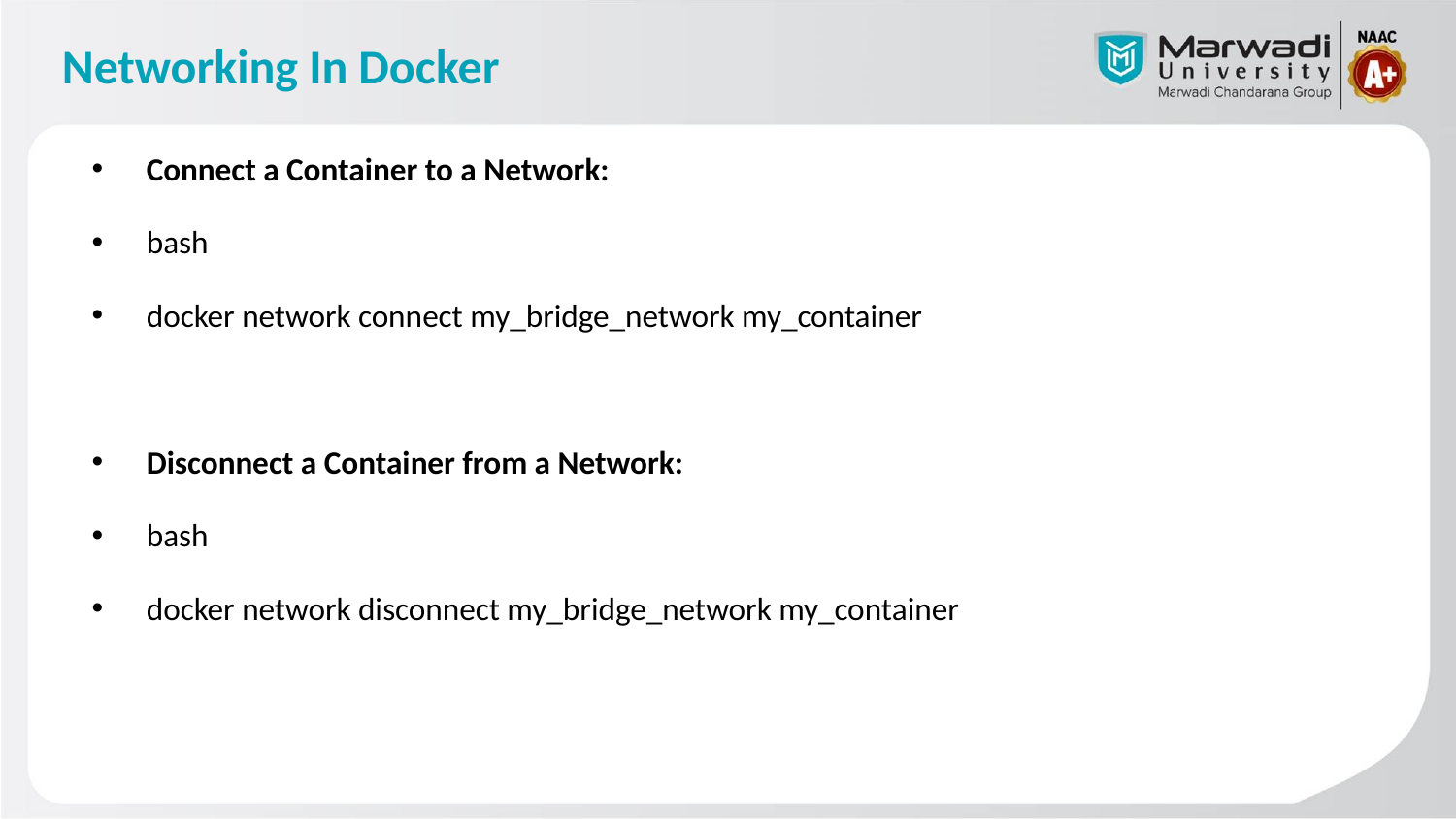

# Networking In Docker
Connect a Container to a Network:
bash
docker network connect my_bridge_network my_container

Disconnect a Container from a Network:
bash
docker network disconnect my_bridge_network my_container